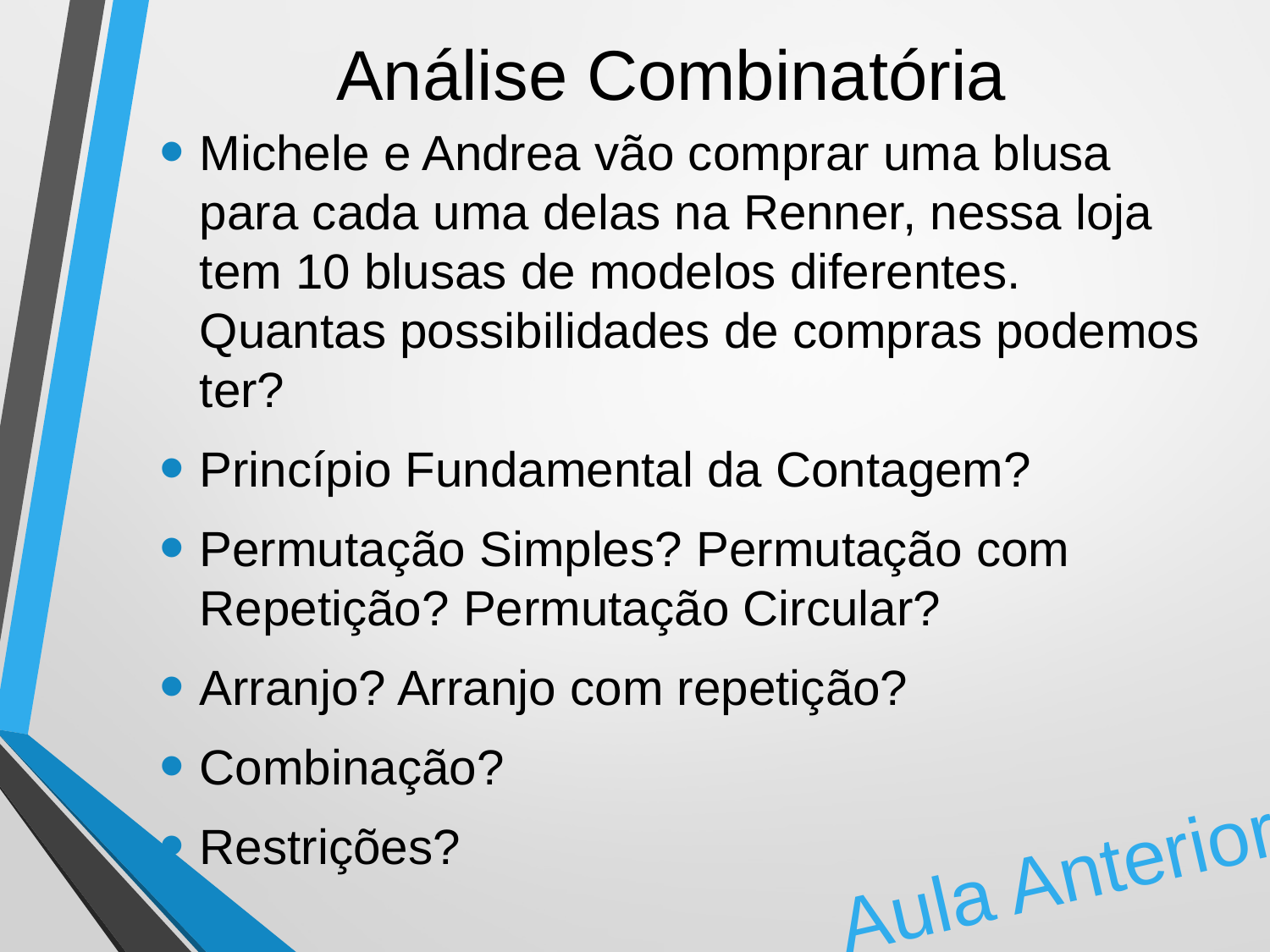

# Análise Combinatória
Michele e Andrea vão comprar uma blusa para cada uma delas na Renner, nessa loja tem 10 blusas de modelos diferentes. Quantas possibilidades de compras podemos ter?
Princípio Fundamental da Contagem?
Permutação Simples? Permutação com Repetição? Permutação Circular?
Arranjo? Arranjo com repetição?
Combinação?
Restrições?

Aula Anterior